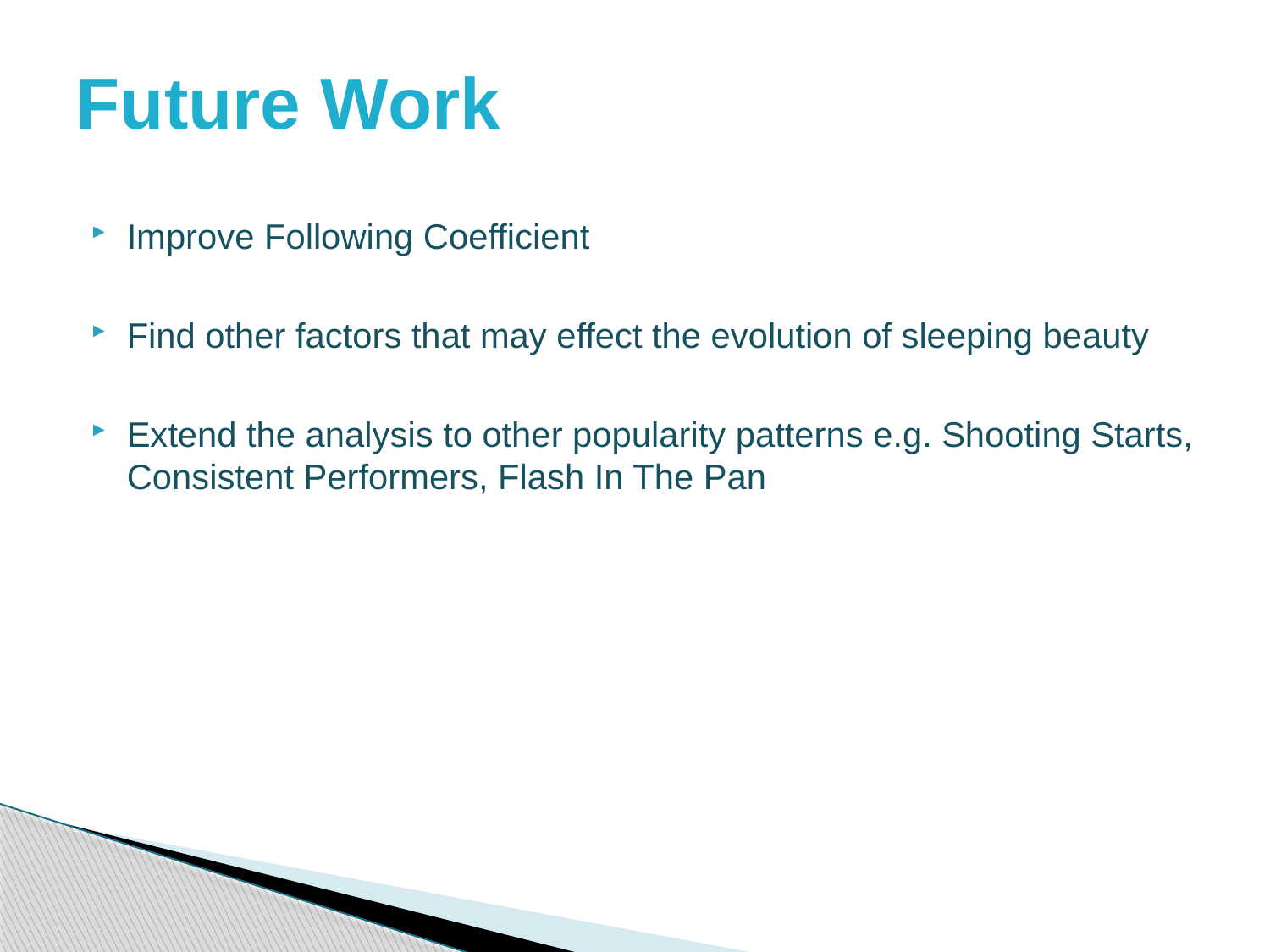

# Future Work

Improve Following Coefficient

Find other factors that may effect the evolution of sleeping beauty

Extend the analysis to other popularity patterns e.g. Shooting Starts, Consistent Performers, Flash In The Pan